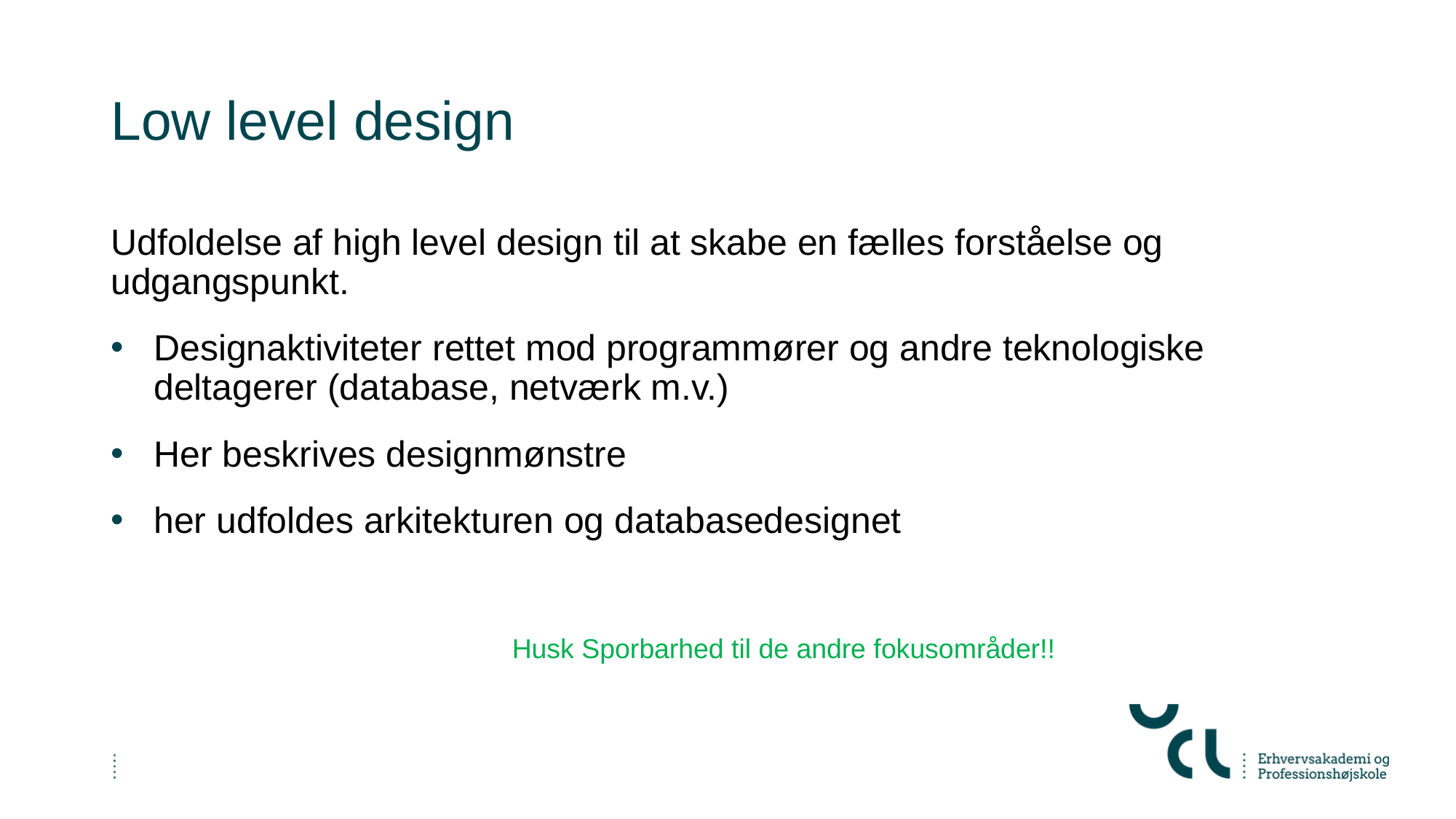

# Low level design
Udfoldelse af high level design til at skabe en fælles forståelse og udgangspunkt.
Designaktiviteter rettet mod programmører og andre teknologiske deltagerer (database, netværk m.v.)
Her beskrives designmønstre
her udfoldes arkitekturen og databasedesignet

Husk Sporbarhed til de andre fokusområder!!